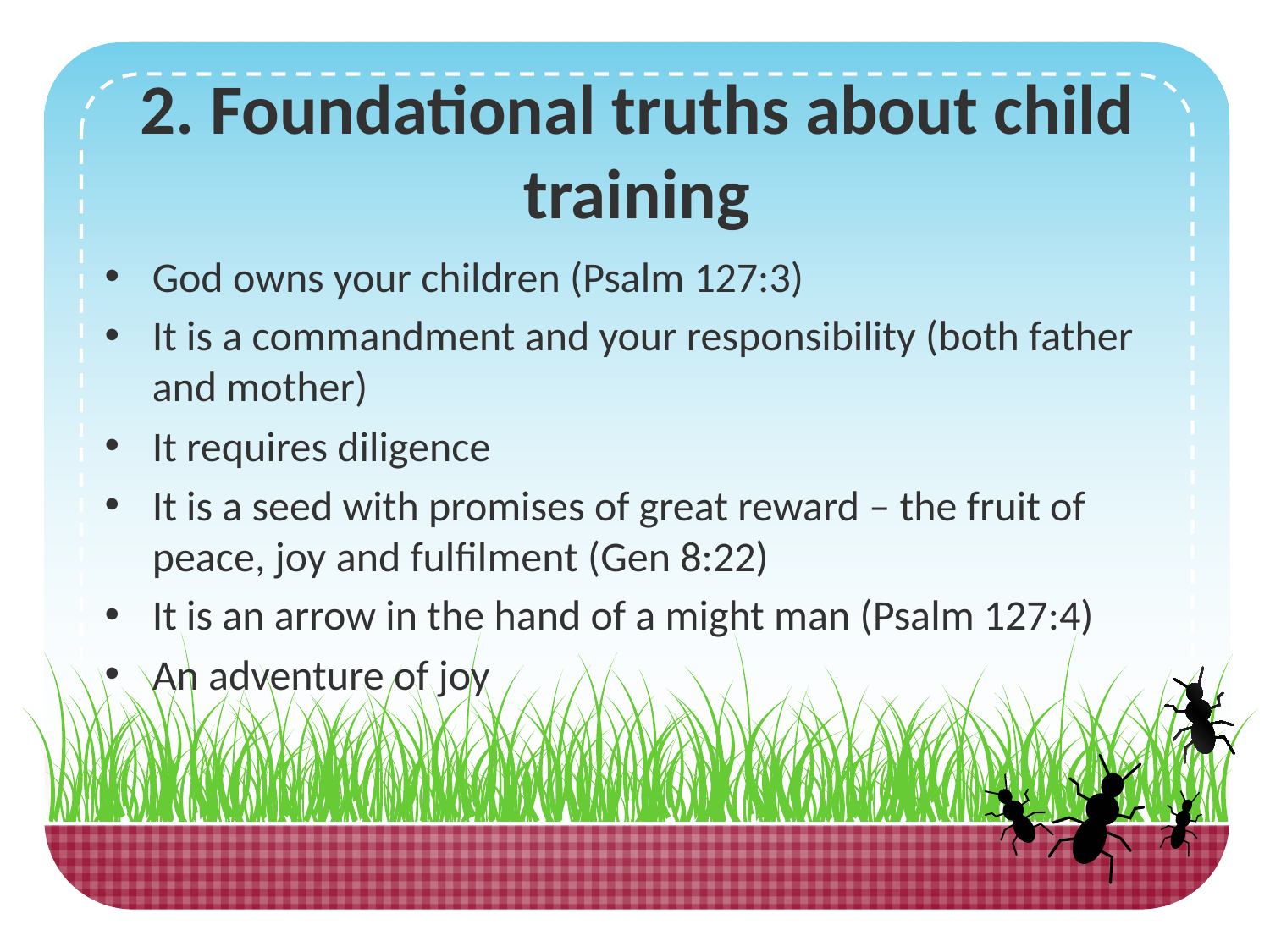

# 2. Foundational truths about child training
God owns your children (Psalm 127:3)
It is a commandment and your responsibility (both father and mother)
It requires diligence
It is a seed with promises of great reward – the fruit of peace, joy and fulfilment (Gen 8:22)
It is an arrow in the hand of a might man (Psalm 127:4)
An adventure of joy